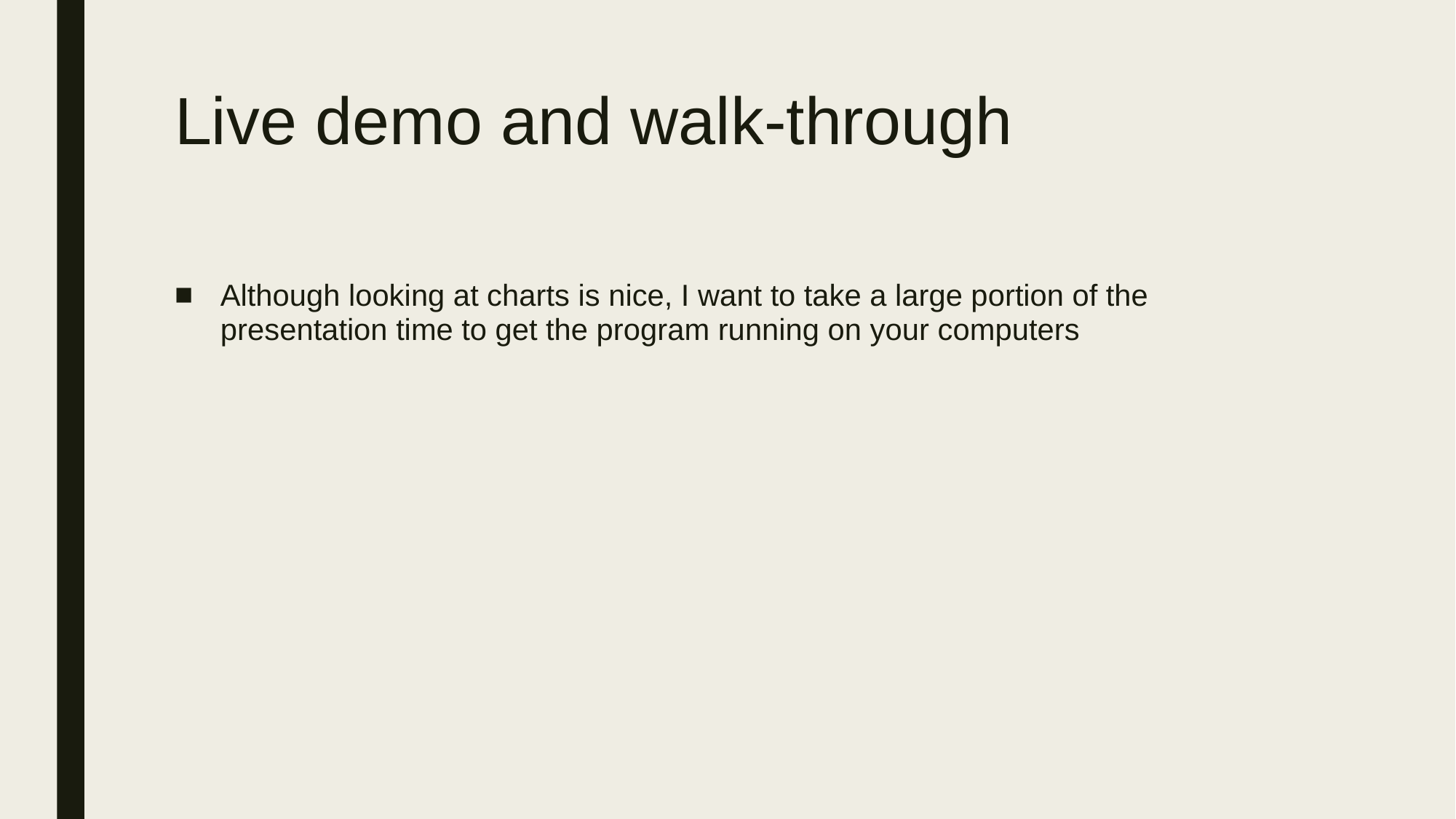

# Live demo and walk-through
Although looking at charts is nice, I want to take a large portion of the presentation time to get the program running on your computers